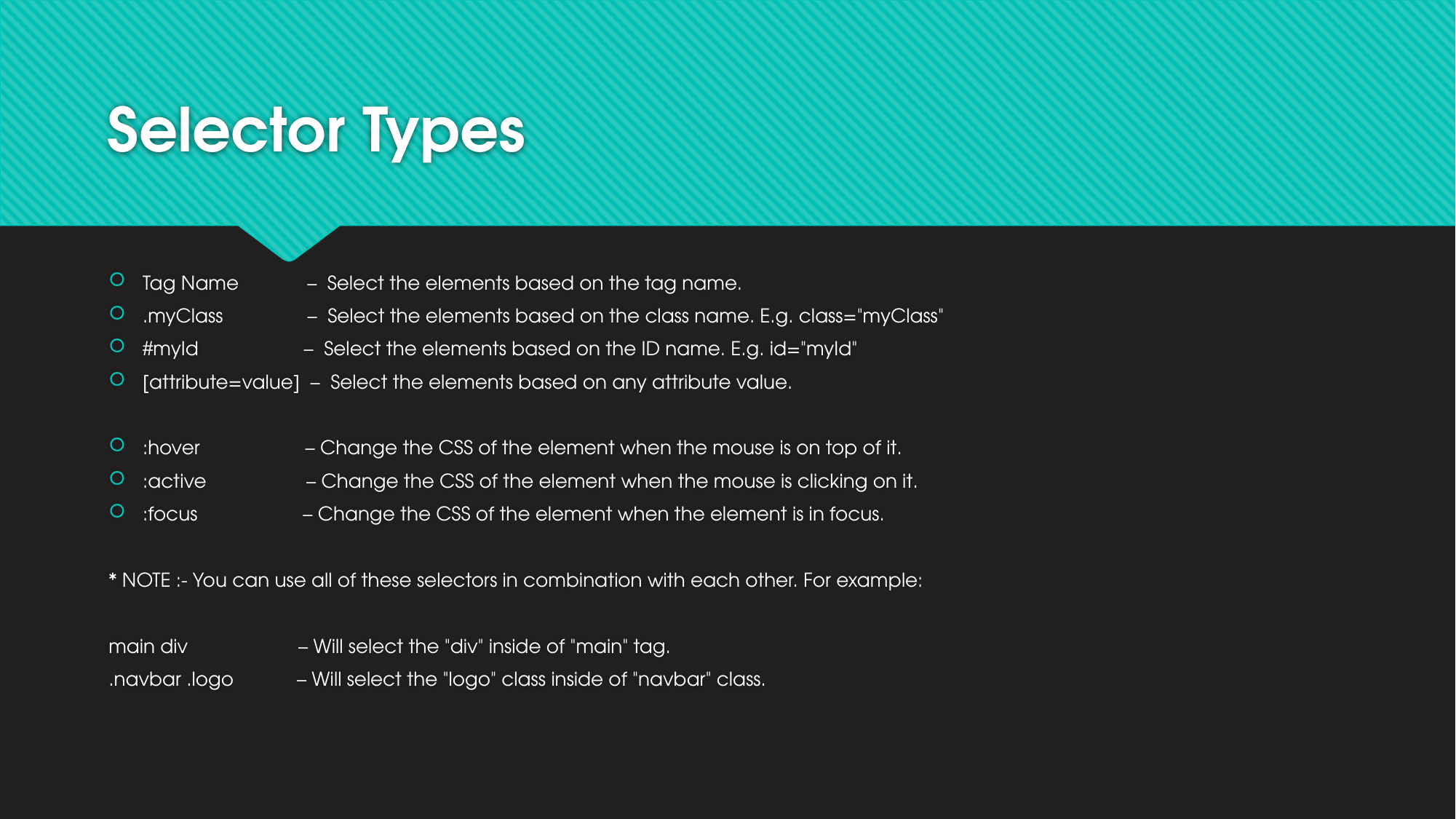

# Selector Types
Tag Name             –  Select the elements based on the tag name.
.myClass                –  Select the elements based on the class name. E.g. class="myClass"
#myId                    –  Select the elements based on the ID name. E.g. id="myId"
[attribute=value]  –  Select the elements based on any attribute value.

:hover                    – Change the CSS of the element when the mouse is on top of it.
:active                   – Change the CSS of the element when the mouse is clicking on it.
:focus                    – Change the CSS of the element when the element is in focus.

* NOTE :- You can use all of these selectors in combination with each other. For example:

main div                     – Will select the "div" inside of "main" tag.
.navbar .logo            – Will select the "logo" class inside of "navbar" class.